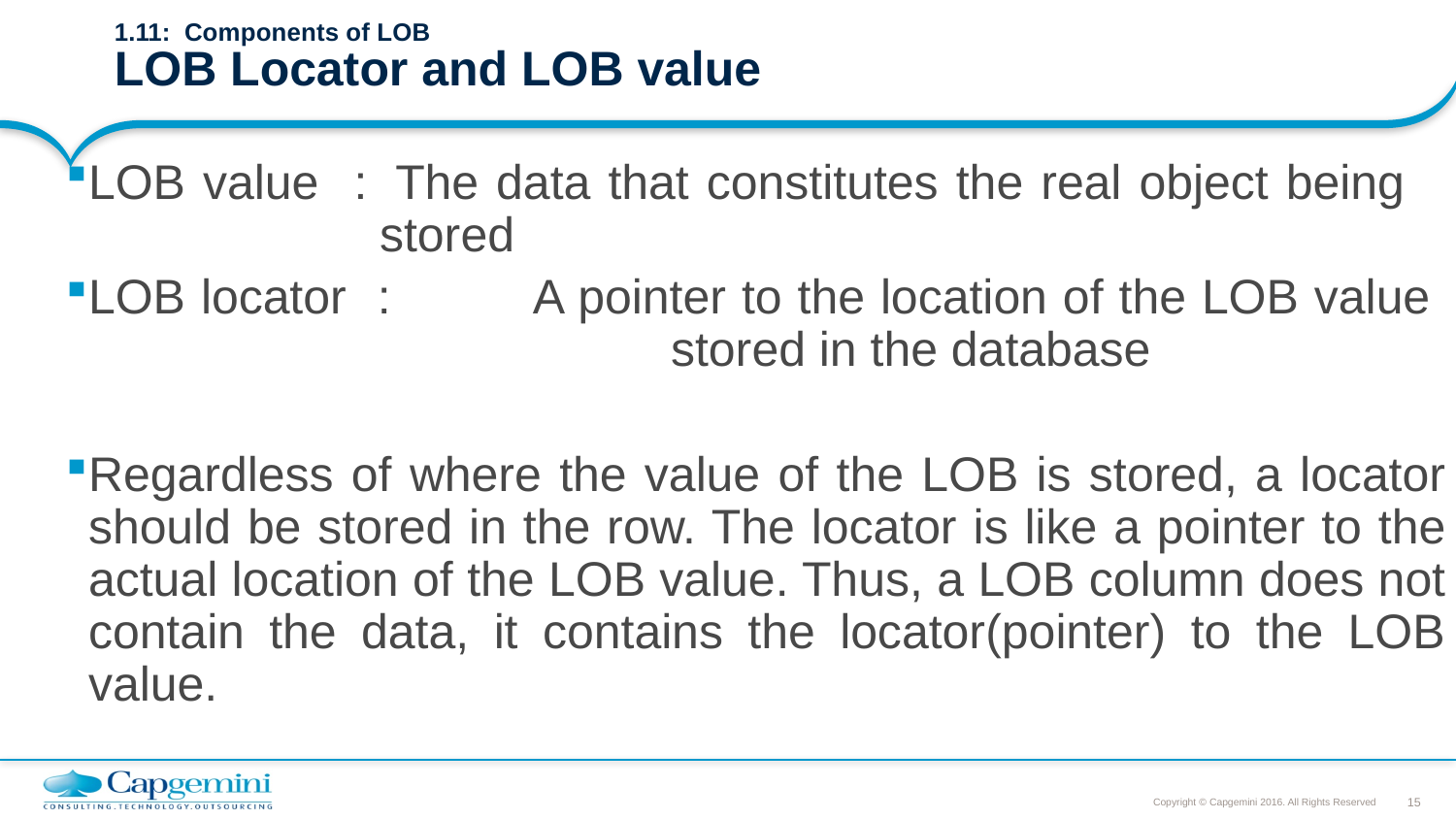

# 1.11:  Components of LOB LOB Locator and LOB value
LOB value  : 	The data that constitutes the real object being 			stored
LOB locator  : 	A pointer to the location of the LOB value  				stored in the database

Regardless of where the value of the LOB is stored, a locator should be stored in the row. The locator is like a pointer to the actual location of the LOB value. Thus, a LOB column does not contain the data, it contains the locator(pointer) to the LOB value.